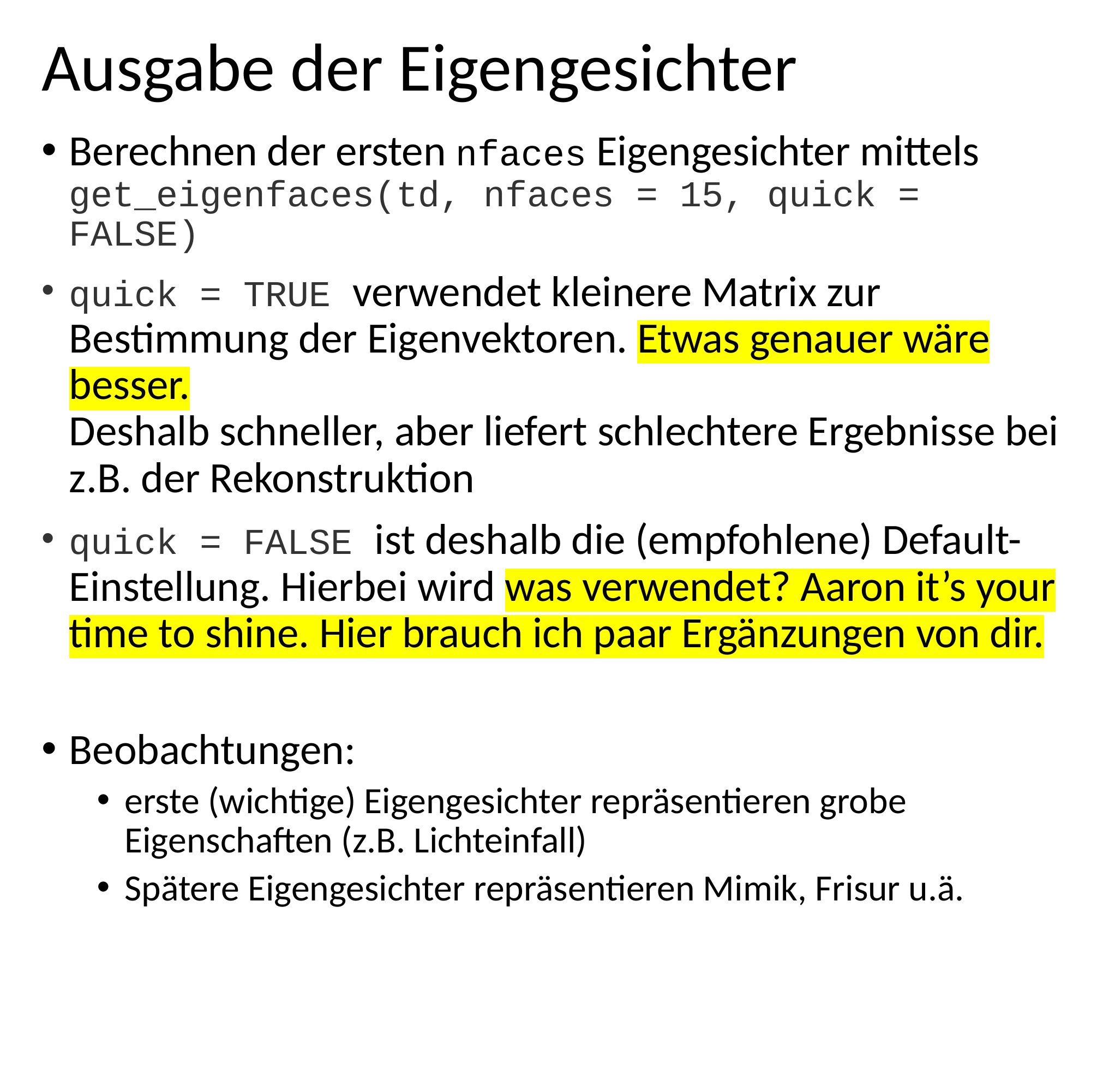

# Ausgabe der Eigengesichter
Berechnen der ersten nfaces Eigengesichter mittels get_eigenfaces(td, nfaces = 15, quick = FALSE)
quick = TRUE verwendet kleinere Matrix zur Bestimmung der Eigenvektoren. Etwas genauer wäre besser.
Deshalb schneller, aber liefert schlechtere Ergebnisse bei z.B. der Rekonstruktion
quick = FALSE ist deshalb die (empfohlene) Default-Einstellung. Hierbei wird was verwendet? Aaron it’s your time to shine. Hier brauch ich paar Ergänzungen von dir.

Beobachtungen:
erste (wichtige) Eigengesichter repräsentieren grobe Eigenschaften (z.B. Lichteinfall)
Spätere Eigengesichter repräsentieren Mimik, Frisur u.ä.